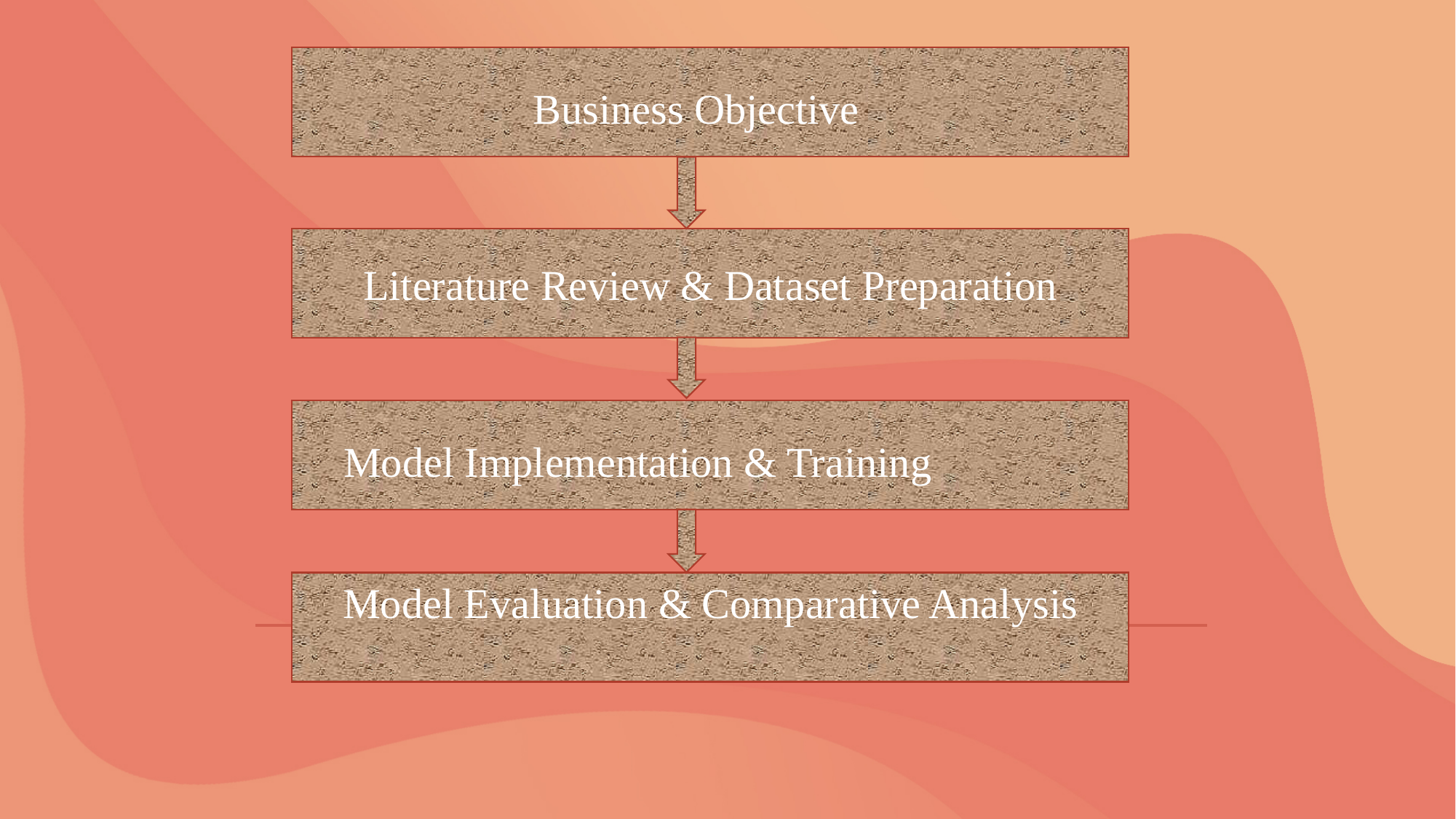

Business Objective

Literature Review & Dataset Preparation

   Model Implementation & Training

Model Evaluation & Comparative Analysis